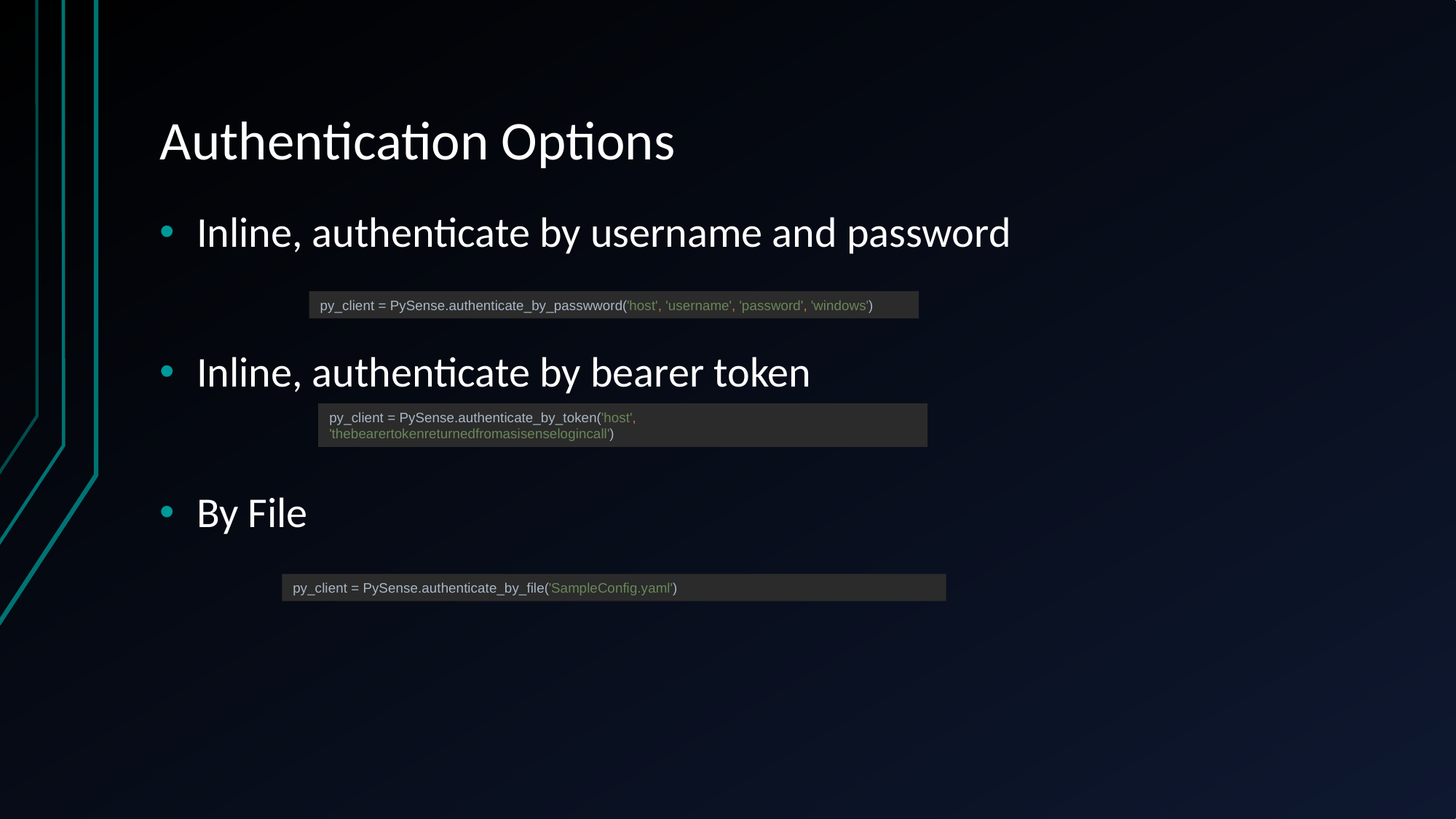

# Authentication Options
Inline, authenticate by username and password

Inline, authenticate by bearer token

By File

py_client = PySense.authenticate_by_passwword('host', 'username', 'password', 'windows')
py_client = PySense.authenticate_by_token('host', 'thebearertokenreturnedfromasisenselogincall')
py_client = PySense.authenticate_by_file('SampleConfig.yaml')